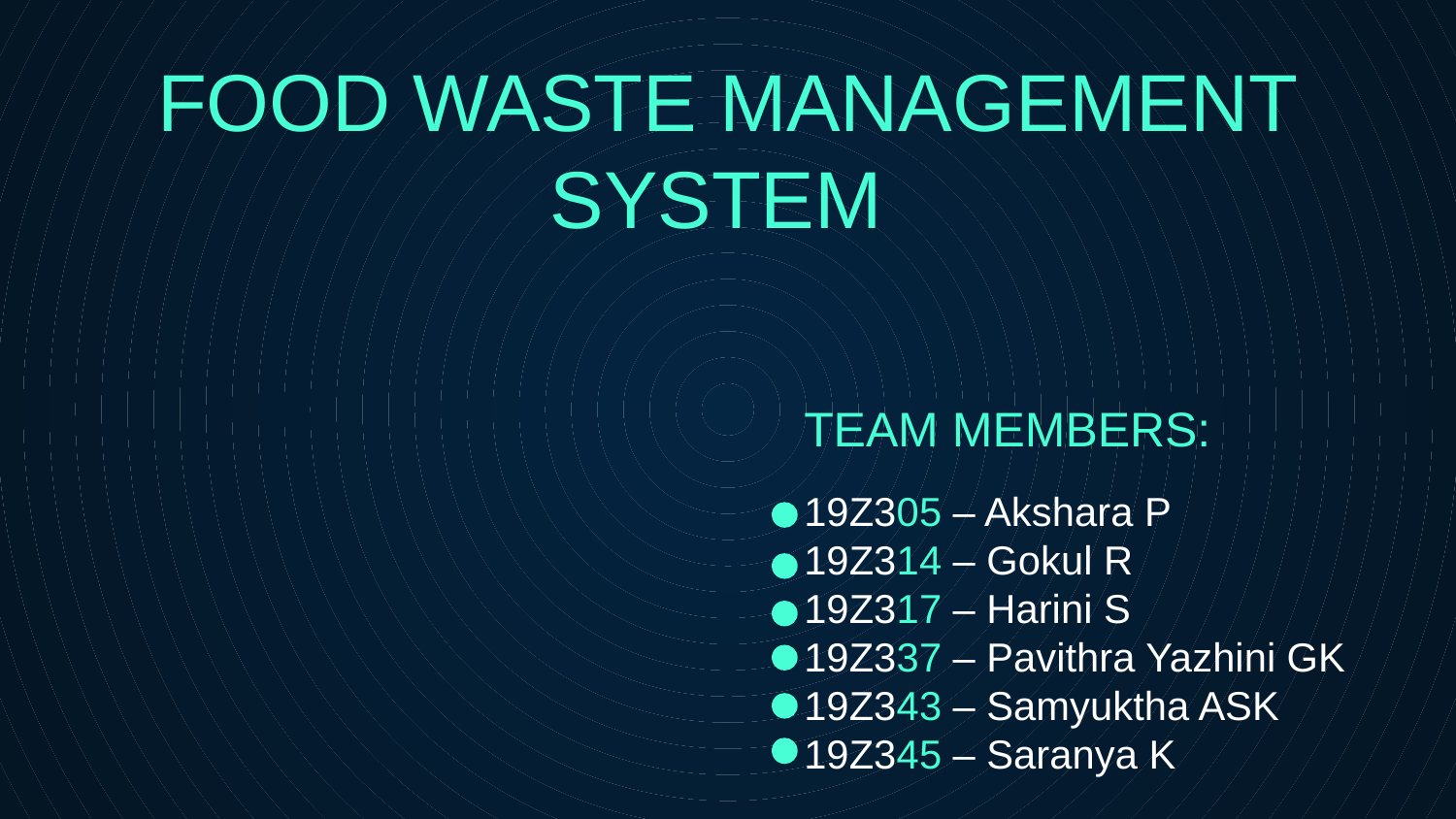

# FOOD WASTE MANAGEMENT SYSTEM
TEAM MEMBERS:

19Z305 – Akshara P
19Z314 – Gokul R
19Z317 – Harini S
19Z337 – Pavithra Yazhini GK
19Z343 – Samyuktha ASK
19Z345 – Saranya K